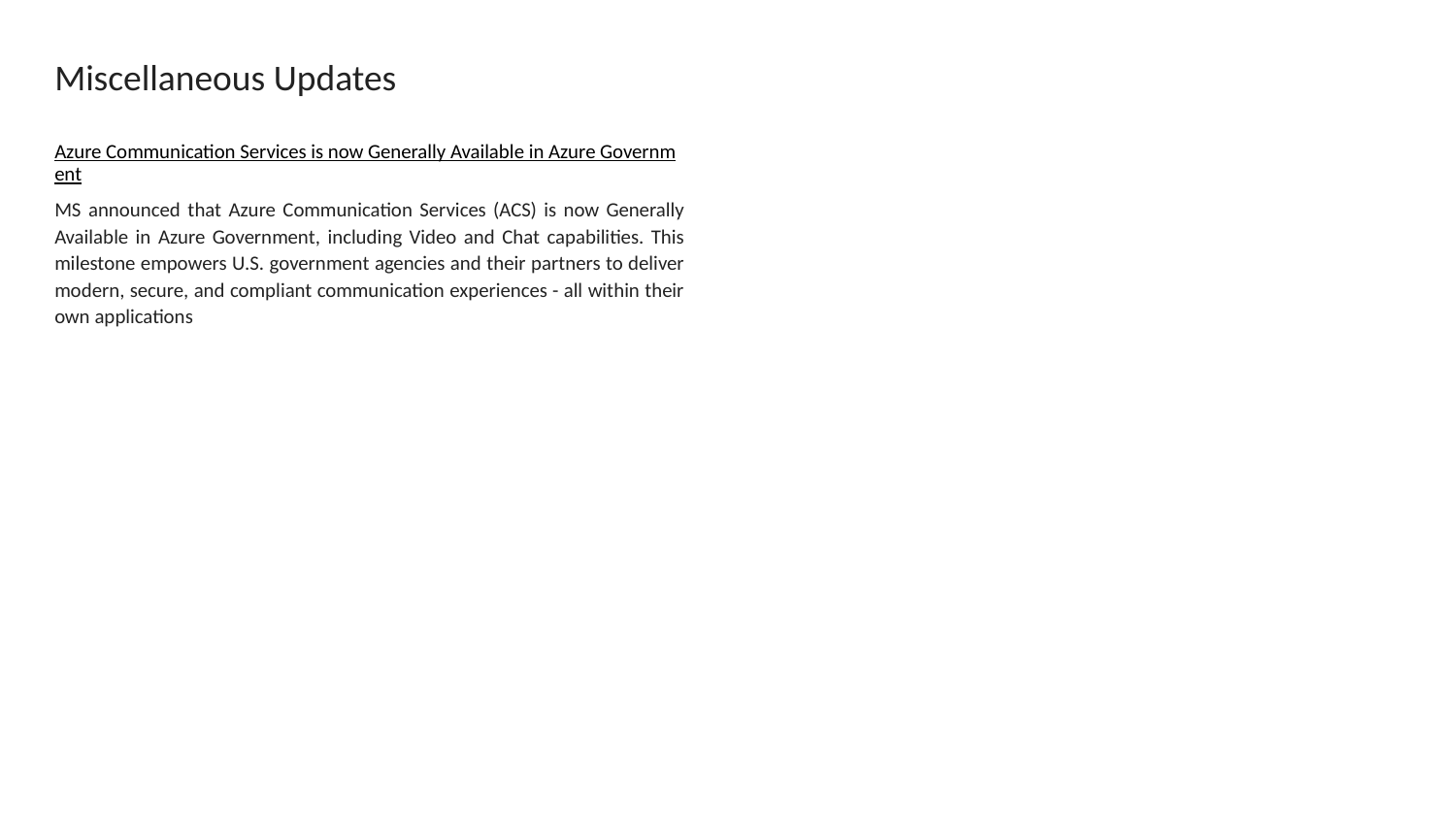

# Miscellaneous Updates
Azure Communication Services is now Generally Available in Azure Government
MS announced that Azure Communication Services (ACS) is now Generally Available in Azure Government, including Video and Chat capabilities. This milestone empowers U.S. government agencies and their partners to deliver modern, secure, and compliant communication experiences - all within their own applications